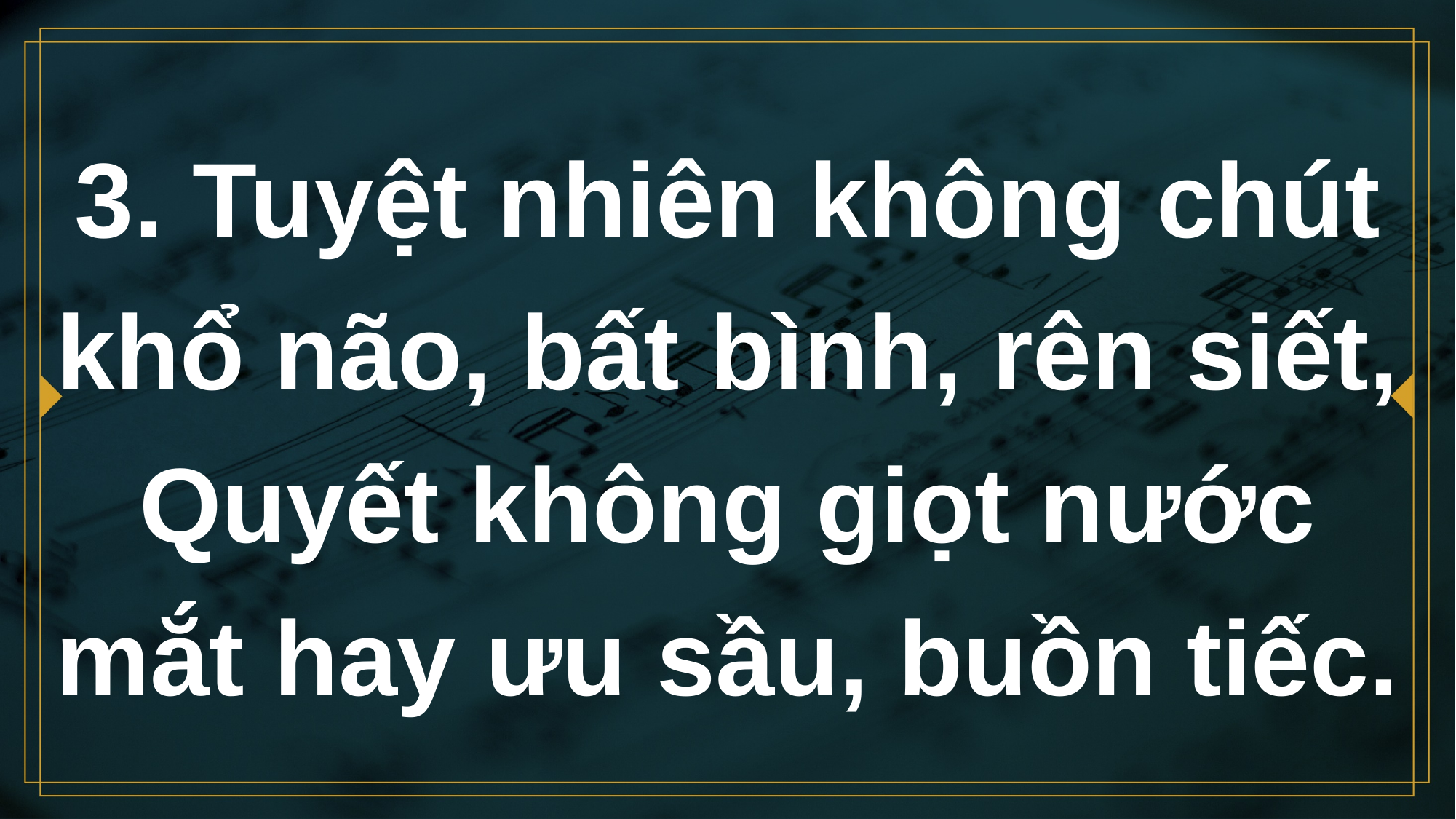

# 3. Tuyệt nhiên không chút khổ não, bất bình, rên siết, Quyết không giọt nước mắt hay ưu sầu, buồn tiếc.